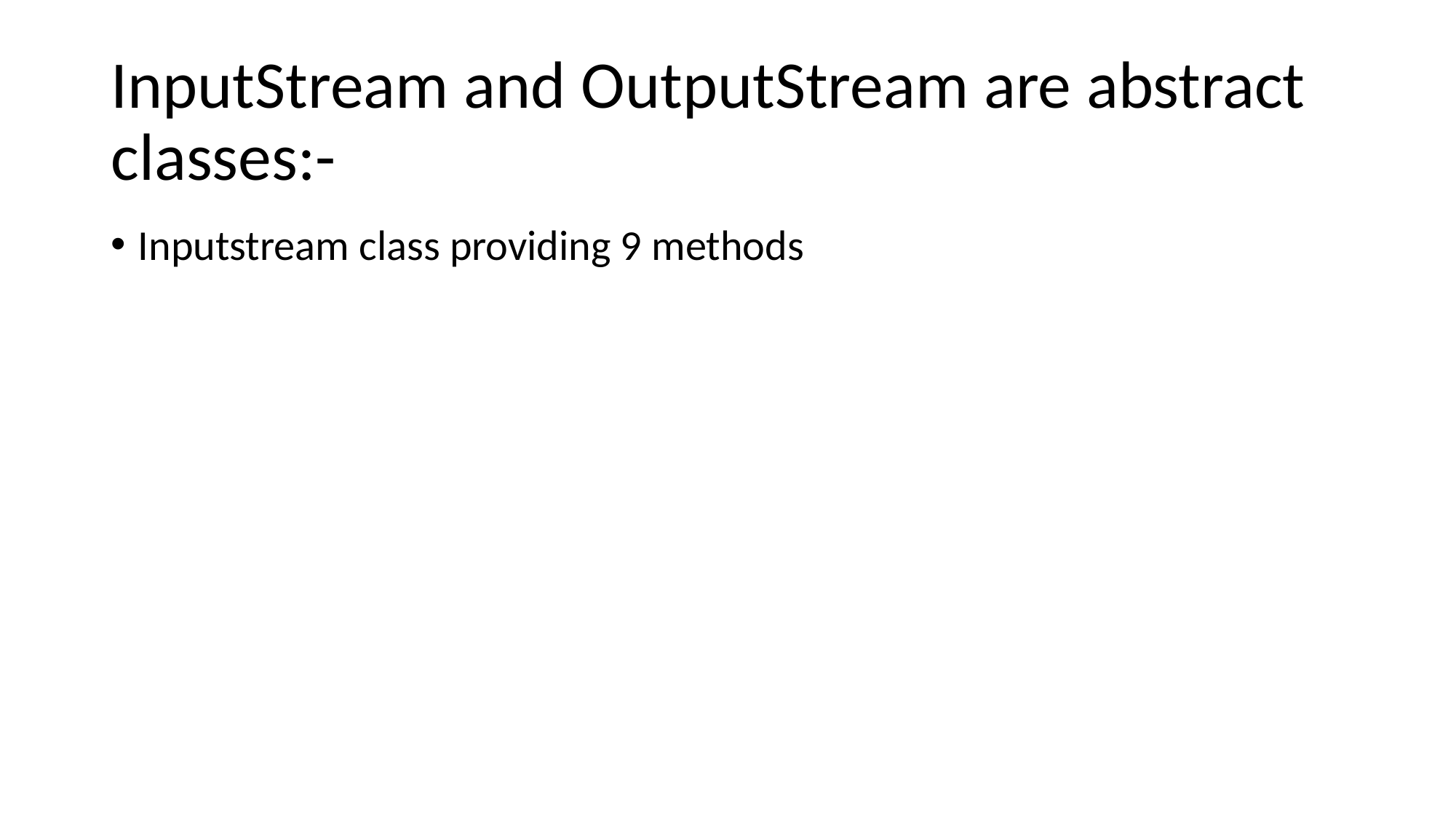

# InputStream and OutputStream are abstract classes:-
Inputstream class providing 9 methods